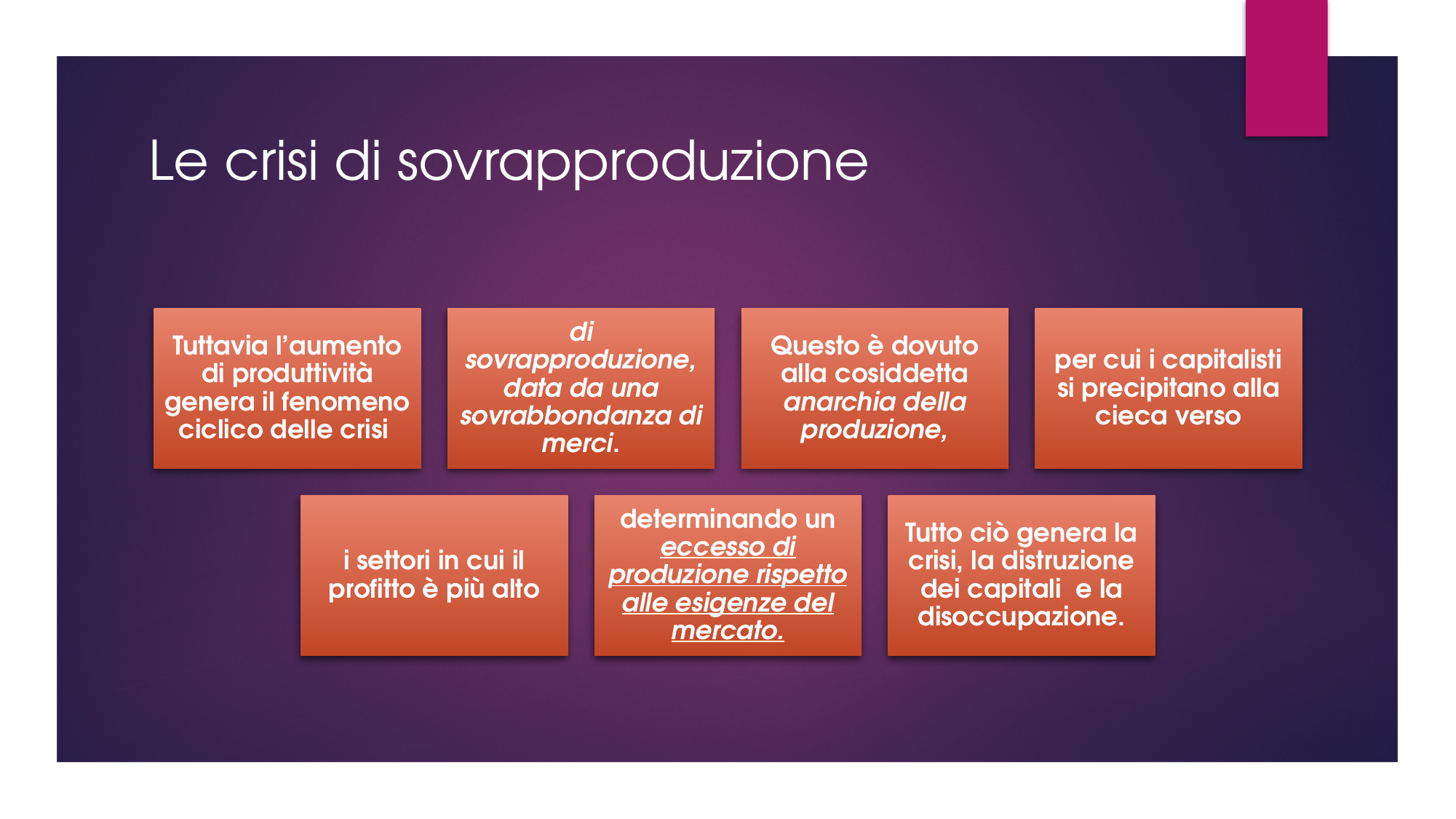

# Le crisi di sovrapproduzione
Tuttavia l’aumento di produttività genera il fenomeno ciclico delle crisi
di sovrapproduzione, data da una sovrabbondanza di merci.
Questo è dovuto alla cosiddetta anarchia della produzione,
per cui i capitalisti si precipitano alla cieca verso
i settori in cui il profitto è più alto
determinando un eccesso di produzione rispetto alle esigenze del mercato.
Tutto ciò genera la crisi, la distruzione dei capitali  e la disoccupazione.